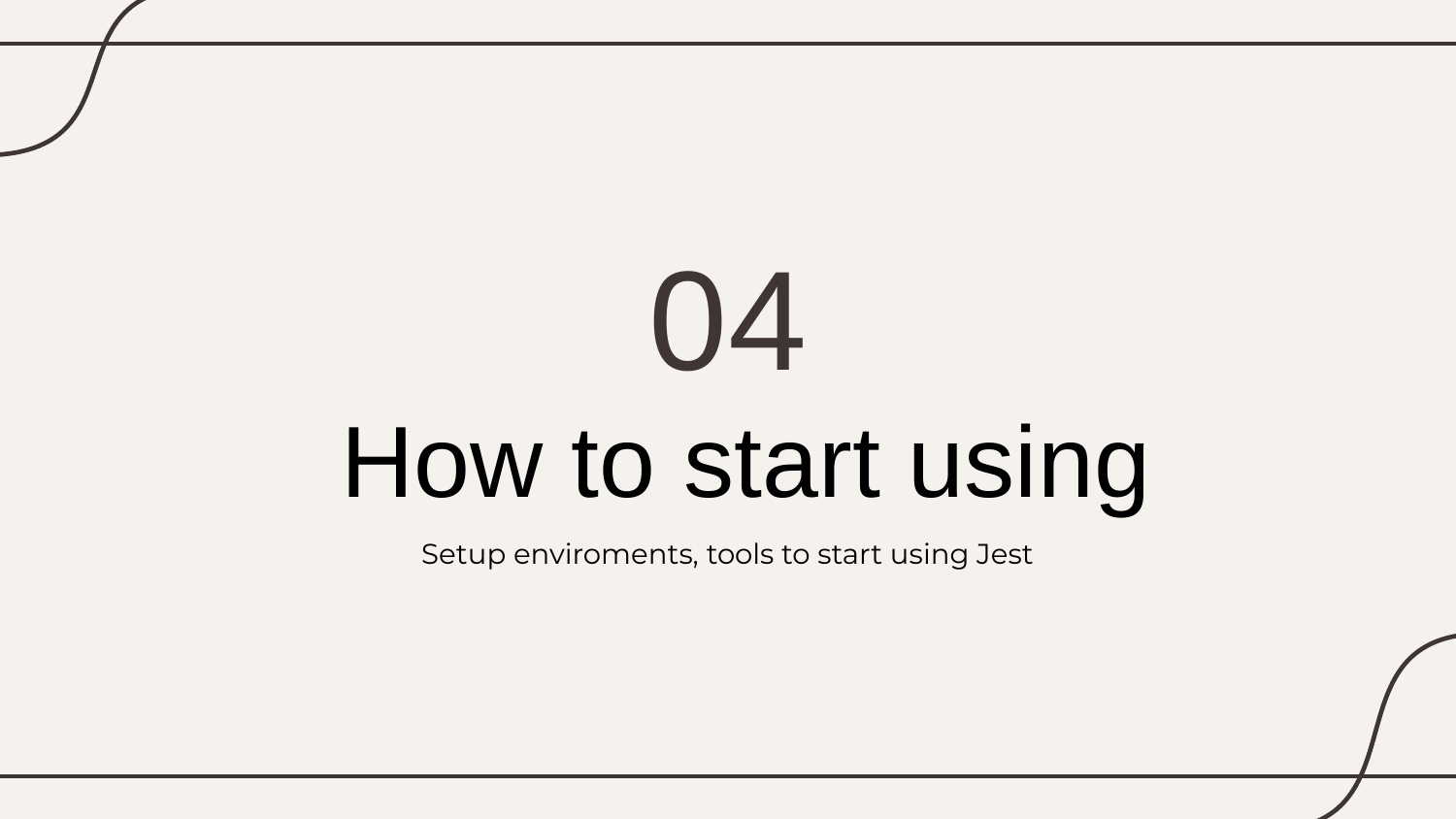

04
# How to start using
Setup enviroments, tools to start using Jest